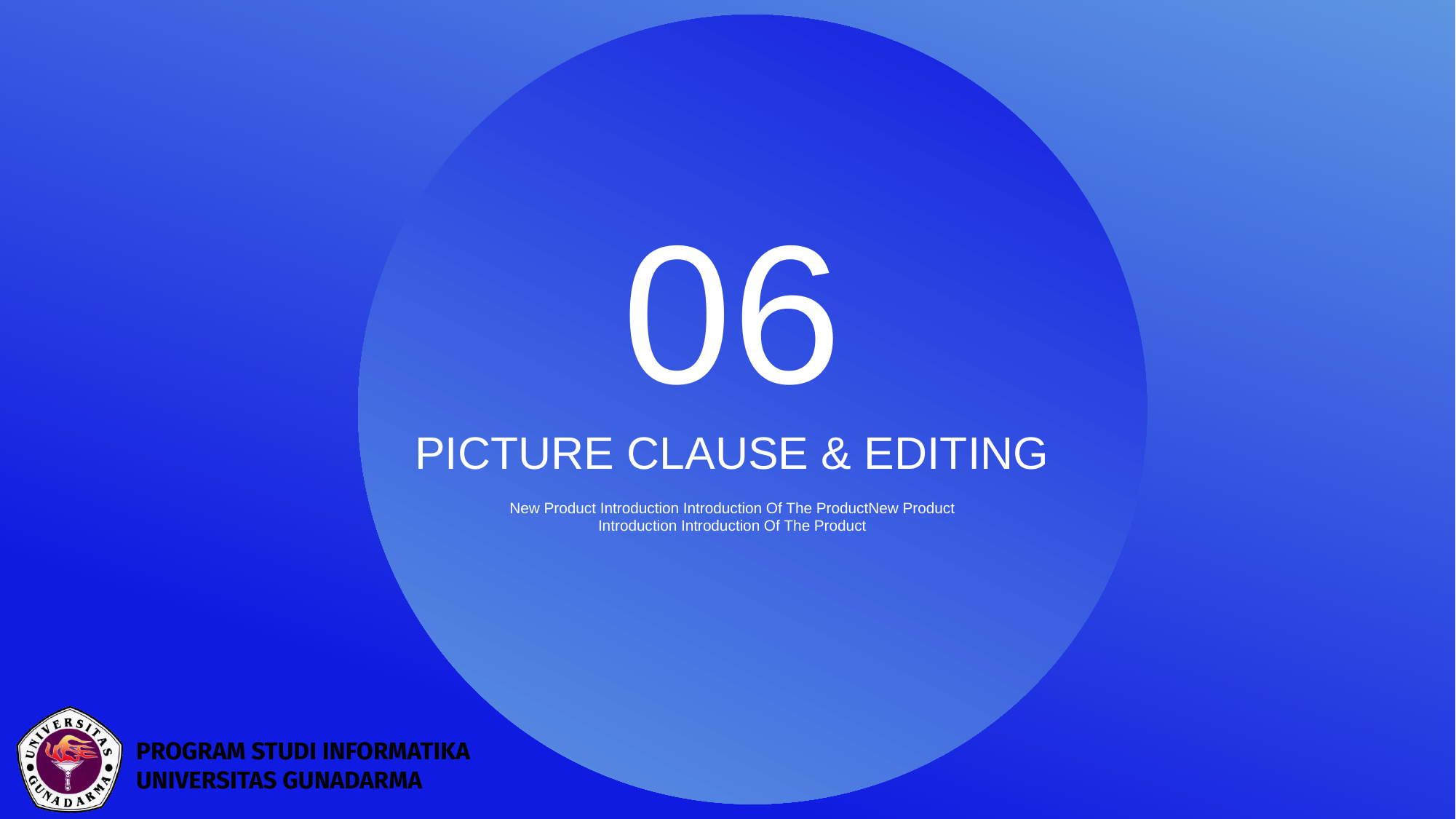

06
PICTURE CLAUSE & EDITING
New Product Introduction Introduction Of The ProductNew Product Introduction Introduction Of The Product